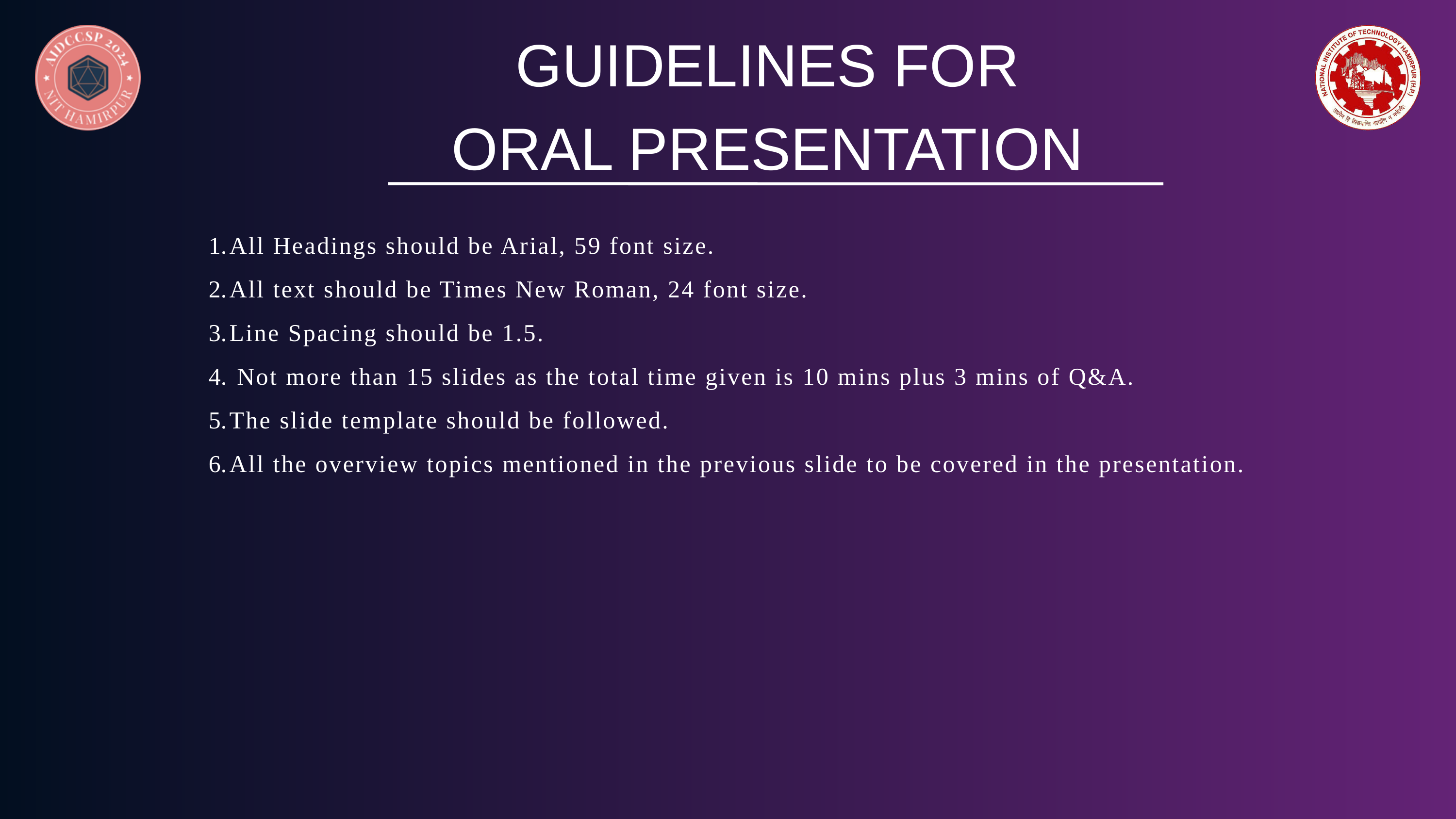

GUIDELINES FOR ORAL PRESENTATION

All Headings should be Arial, 59 font size.
All text should be Times New Roman, 24 font size.
Line Spacing should be 1.5.
 Not more than 15 slides as the total time given is 10 mins plus 3 mins of Q&A.
The slide template should be followed.
All the overview topics mentioned in the previous slide to be covered in the presentation.